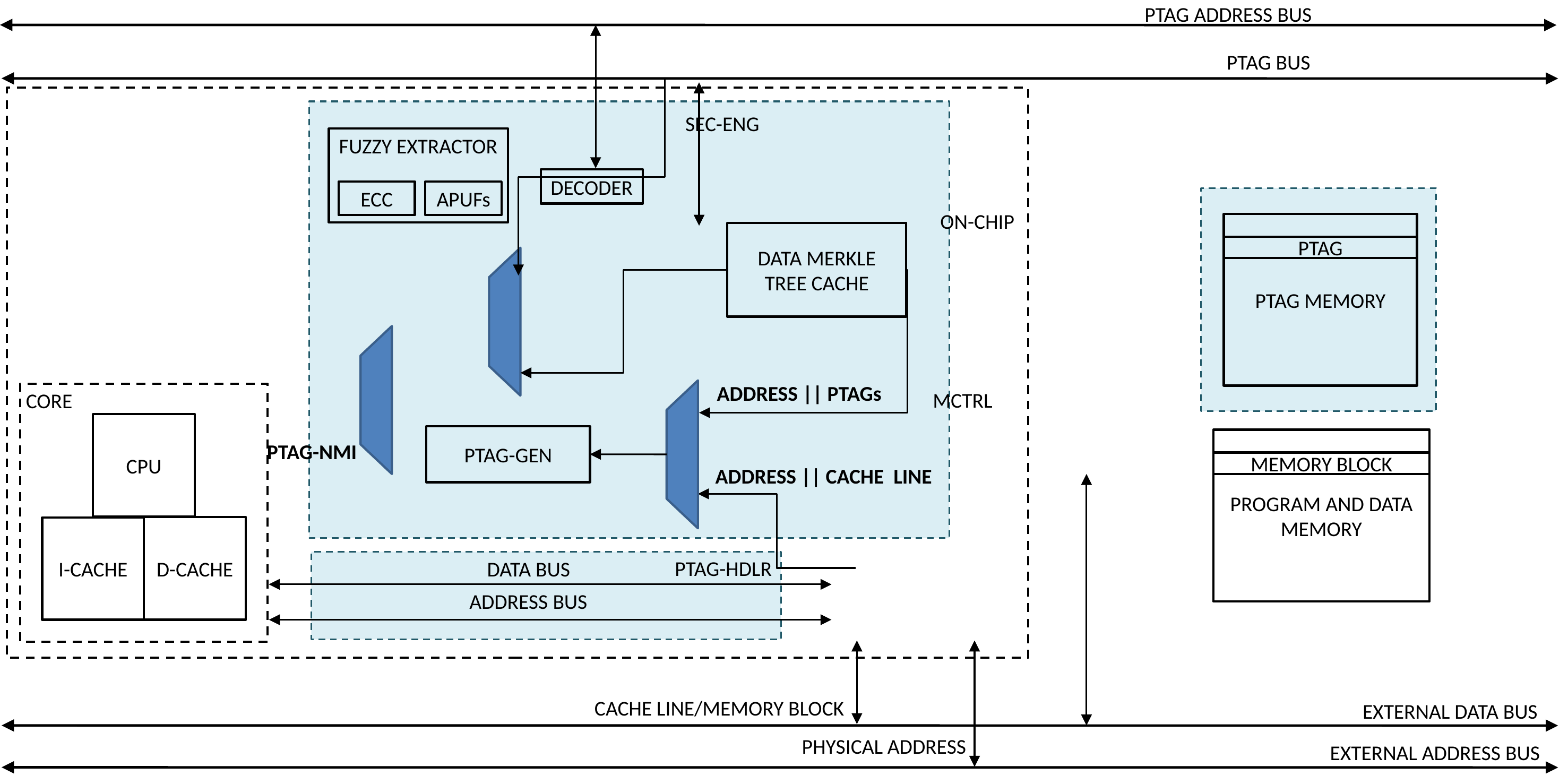

PTAG ADDRESS BUS
PTAG BUS

SEC-ENG
FUZZY EXTRACTOR
DECODER
ECC
APUFs

ON-CHIP
PTAG MEMORY
DATA MERKLE TREE CACHE
PTAG

ADDRESS || PTAGs
MCTRL
CORE

CPU
PTAG-GEN
PROGRAM AND DATA MEMORY
PTAG-NMI

MEMORY BLOCK
ADDRESS || CACHE  LINE
D-CACHE
I-CACHE
PTAG-HDLR

DATA BUS
ADDRESS BUS
CACHE LINE/MEMORY BLOCK
EXTERNAL DATA BUS
PHYSICAL ADDRESS
EXTERNAL ADDRESS BUS